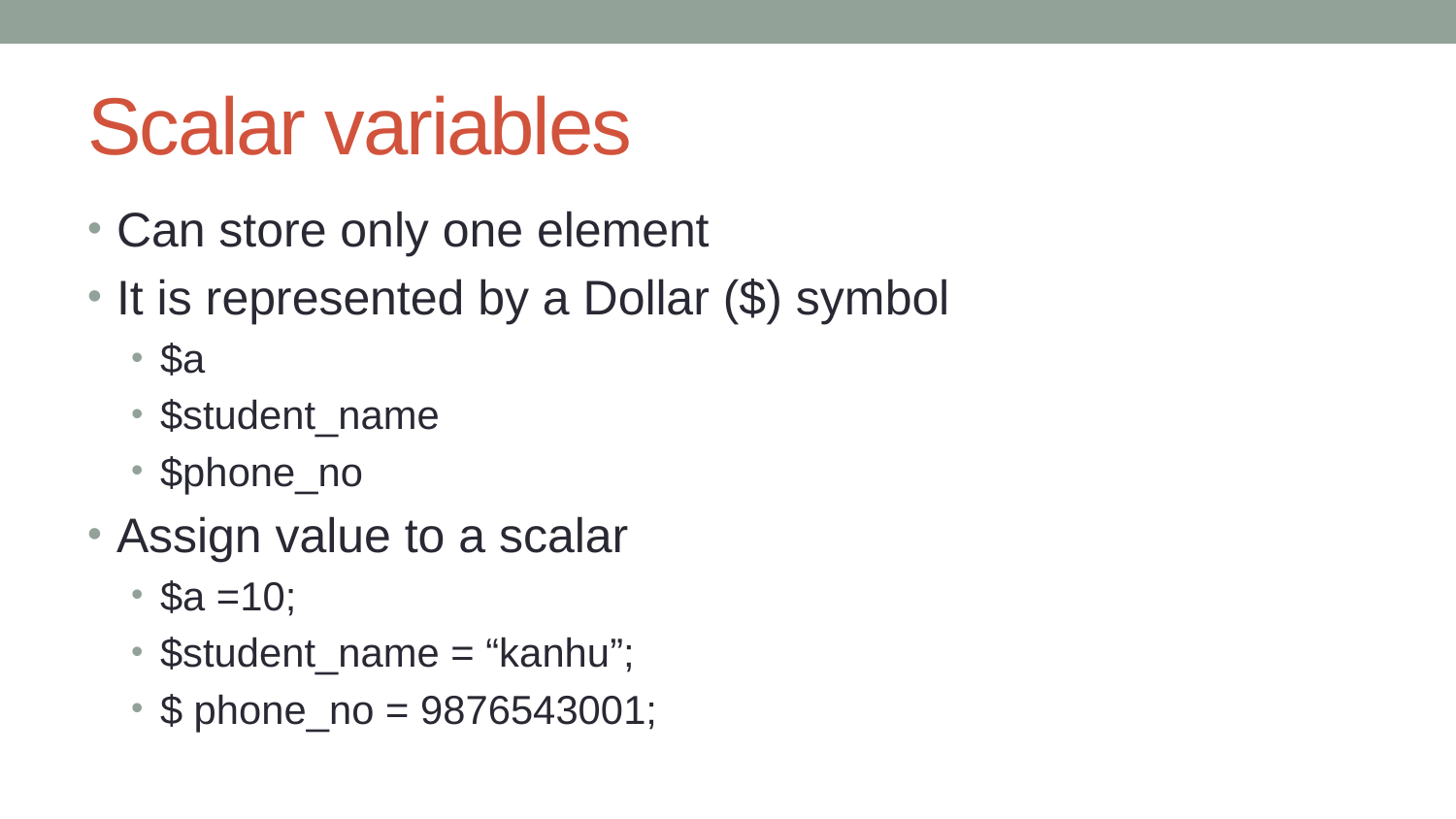

# Scalar variables
Can store only one element
It is represented by a Dollar ($) symbol
$a
$student_name
$phone_no
Assign value to a scalar
$a =10;
$student_name = “kanhu”;
$ phone_no = 9876543001;